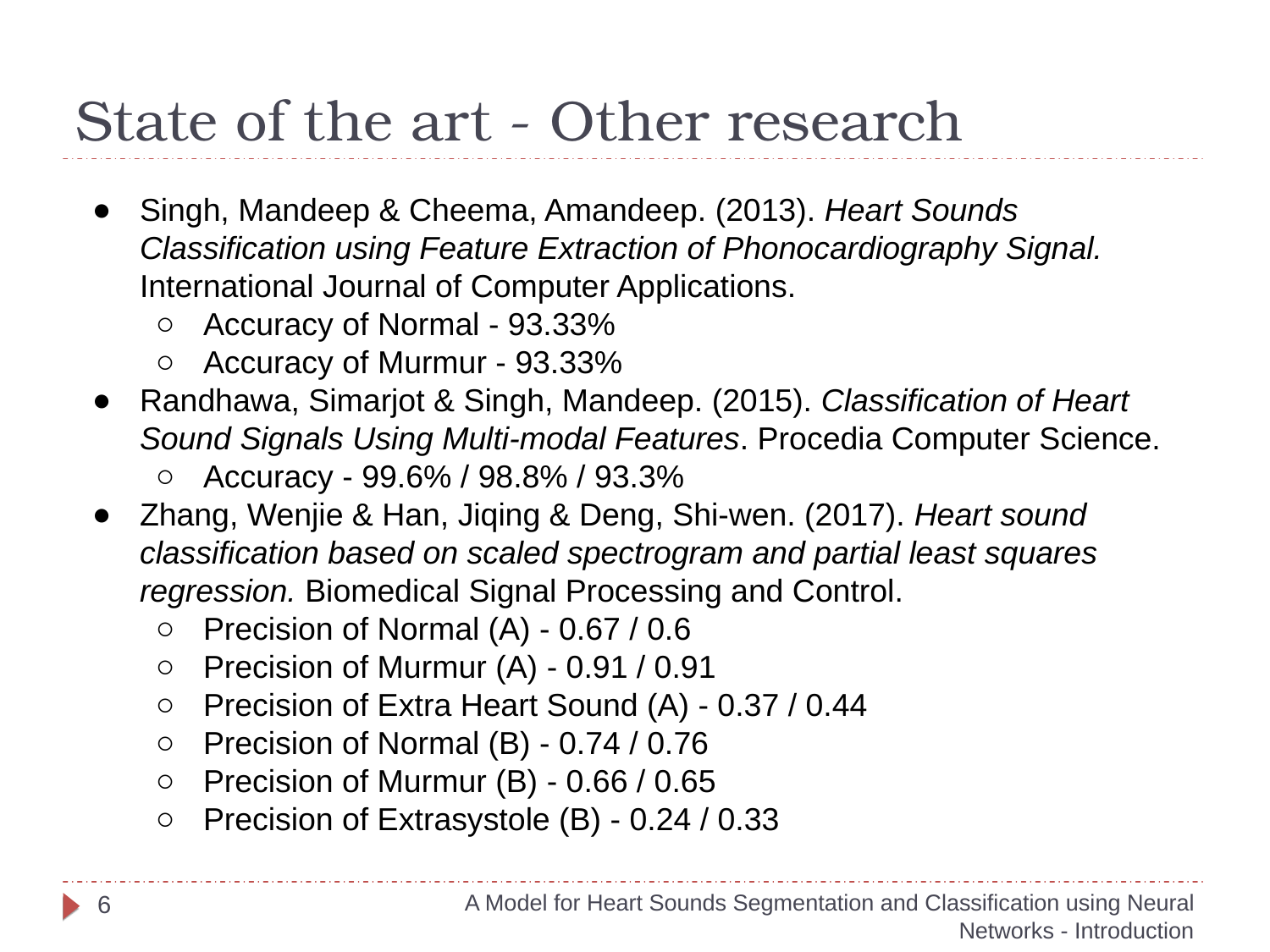

State of the art - Other research
Singh, Mandeep & Cheema, Amandeep. (2013). Heart Sounds Classification using Feature Extraction of Phonocardiography Signal. International Journal of Computer Applications.
Accuracy of Normal - 93.33%
Accuracy of Murmur - 93.33%
Randhawa, Simarjot & Singh, Mandeep. (2015). Classification of Heart Sound Signals Using Multi-modal Features. Procedia Computer Science.
Accuracy - 99.6% / 98.8% / 93.3%
Zhang, Wenjie & Han, Jiqing & Deng, Shi-wen. (2017). Heart sound classification based on scaled spectrogram and partial least squares regression. Biomedical Signal Processing and Control.
Precision of Normal (A) - 0.67 / 0.6
Precision of Murmur (A) - 0.91 / 0.91
Precision of Extra Heart Sound (A) - 0.37 / 0.44
Precision of Normal (B) - 0.74 / 0.76
Precision of Murmur (B) - 0.66 / 0.65
Precision of Extrasystole (B) - 0.24 / 0.33
A Model for Heart Sounds Segmentation and Classification using Neural Networks - Introduction
6